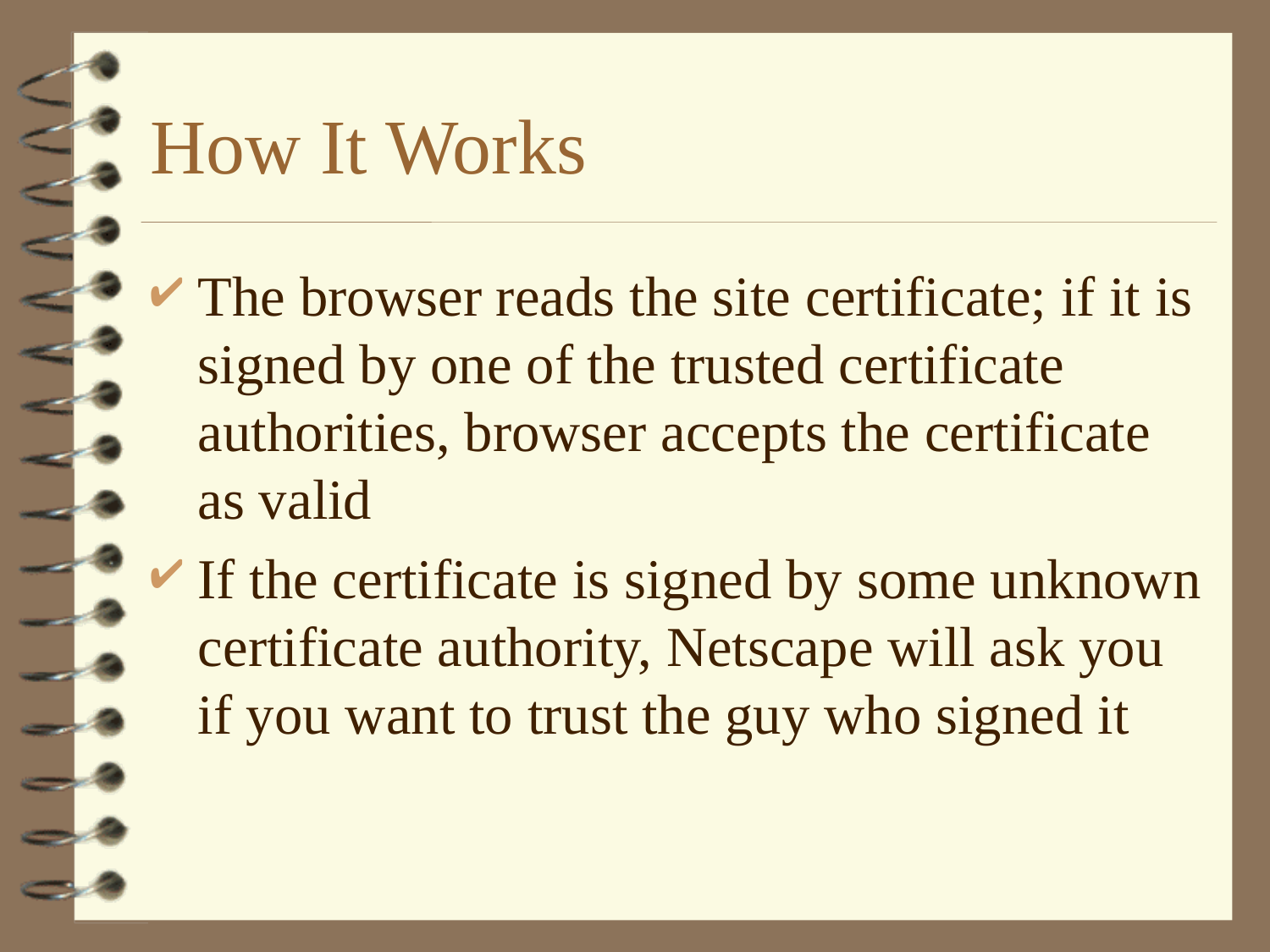

# How It Works
The browser reads the site certificate; if it is signed by one of the trusted certificate authorities, browser accepts the certificate as valid
If the certificate is signed by some unknown certificate authority, Netscape will ask you if you want to trust the guy who signed it
7